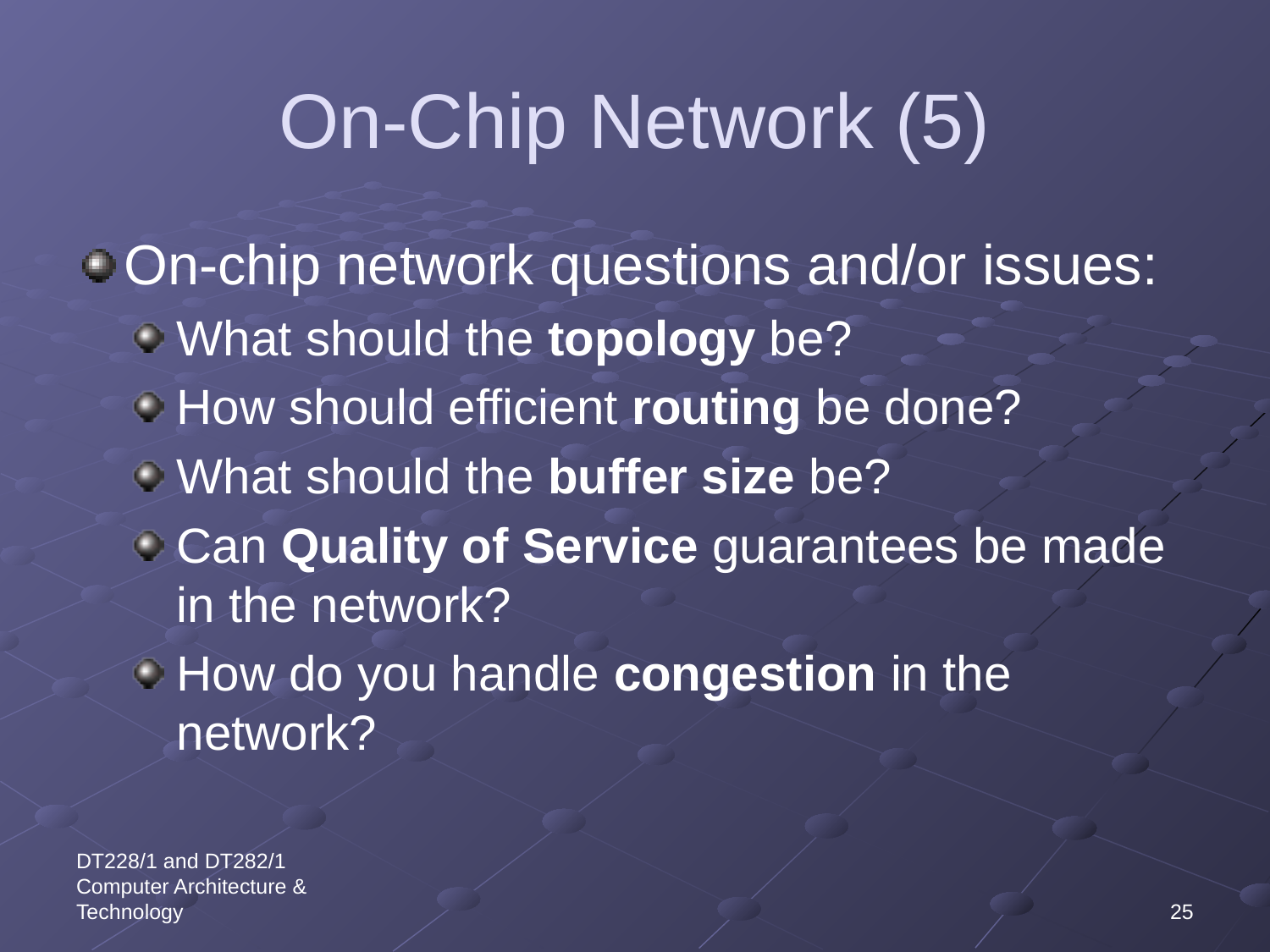

# On-Chip Network (5)
On-chip network questions and/or issues:
What should the topology be?
How should efficient routing be done?
What should the buffer size be?
Can Quality of Service guarantees be made in the network?
How do you handle congestion in the network?

DT228/1 and DT282/1 Computer Architecture & Technology
25